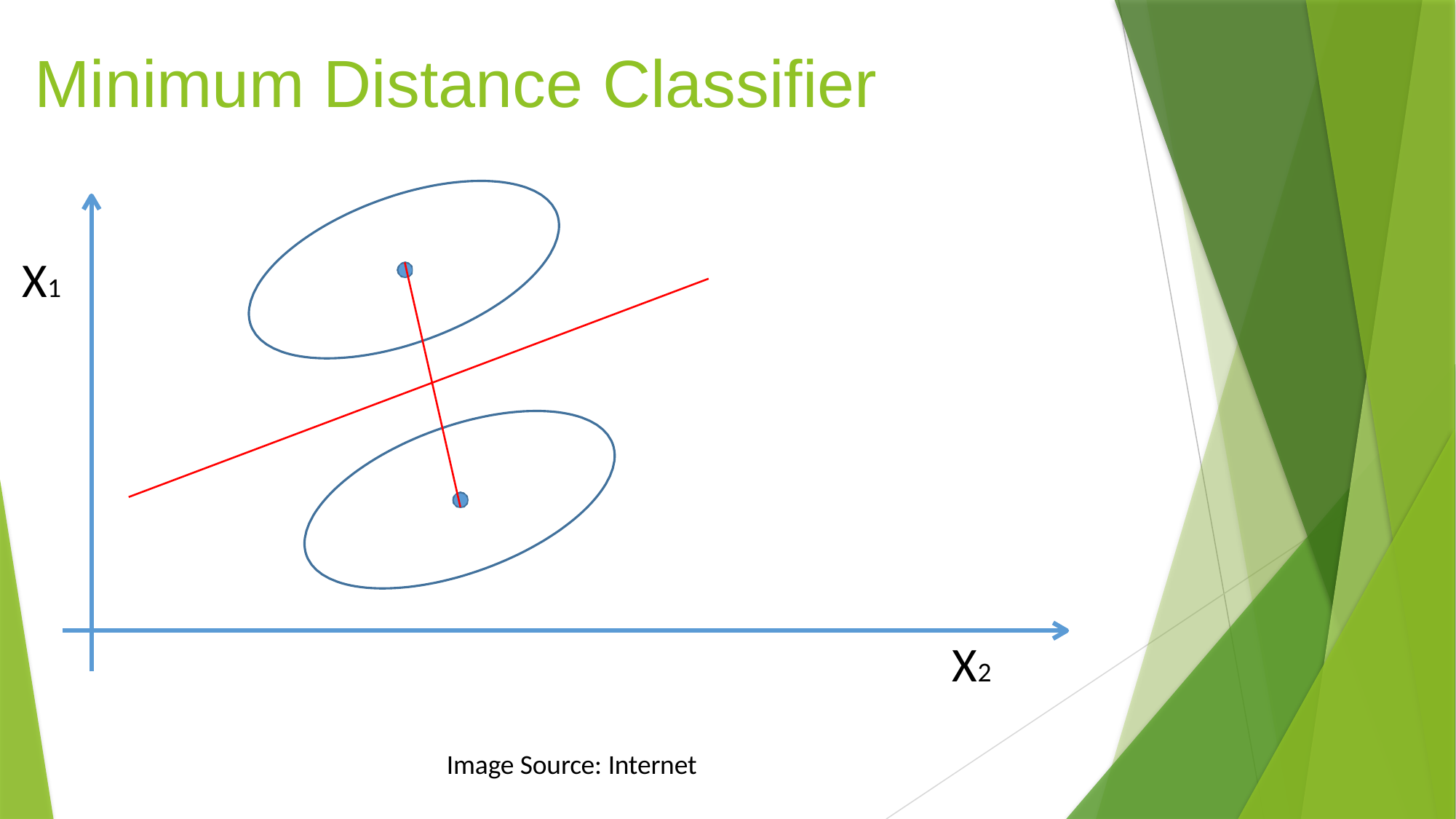

# Minimum Distance Classifier

X1
X2
Image Source: Internet